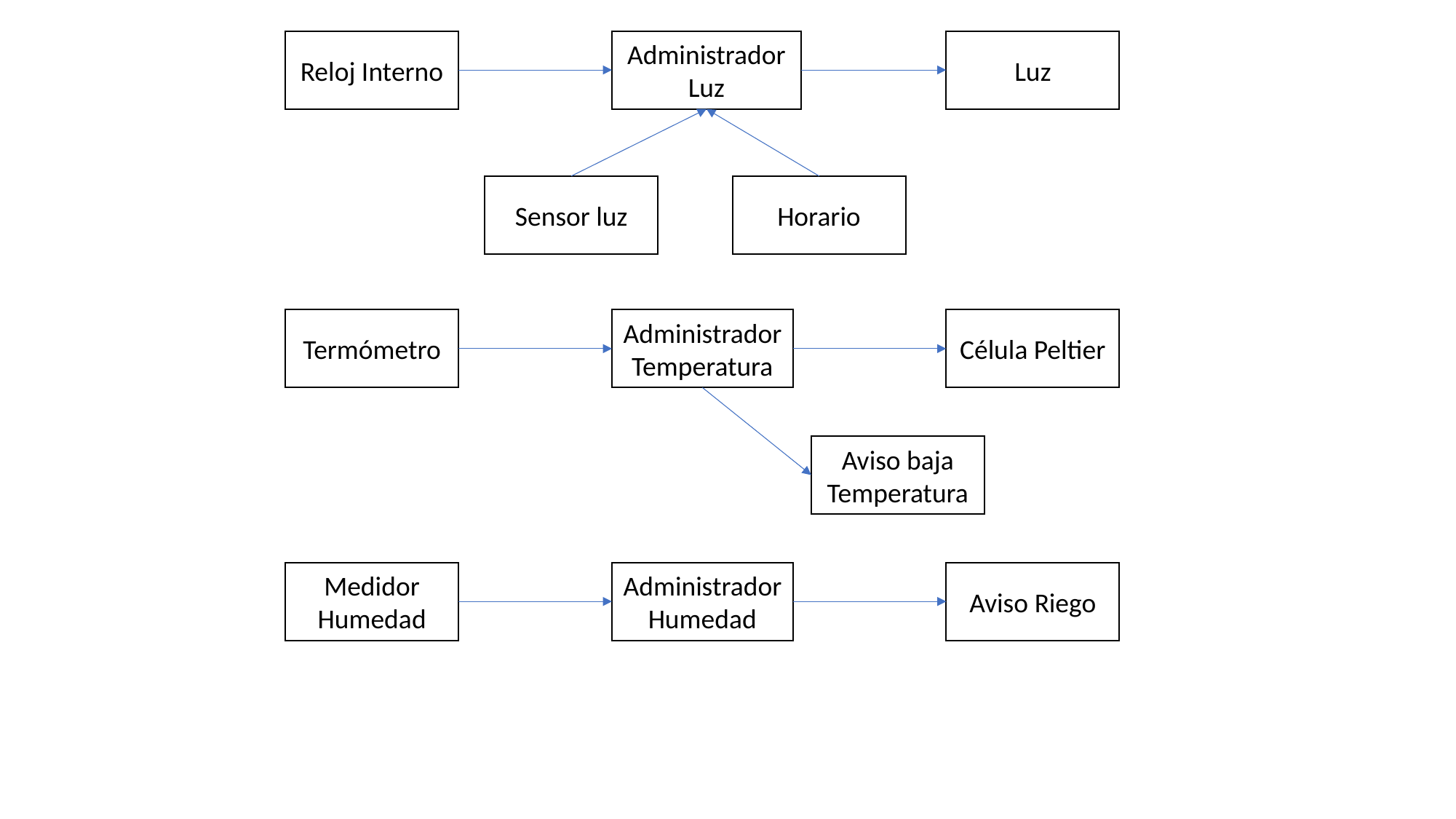

Reloj Interno
Administrador Luz
Luz
Sensor luz
Horario
Termómetro
Administrador Temperatura
Célula Peltier
Aviso baja Temperatura
Medidor Humedad
Administrador Humedad
Aviso Riego